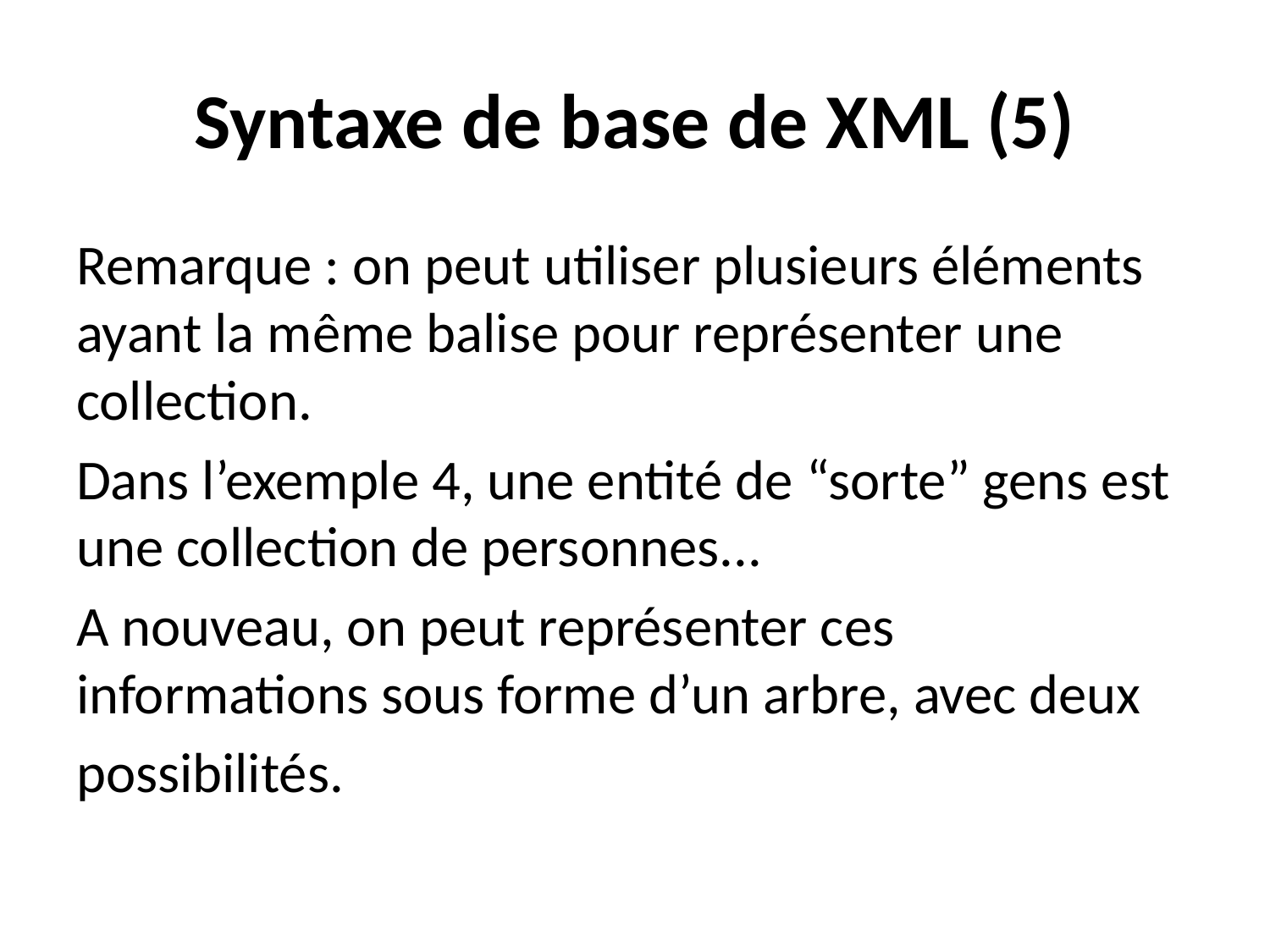

# Syntaxe de base de XML (5)
Remarque : on peut utiliser plusieurs éléments ayant la même balise pour représenter une collection.
Dans l’exemple 4, une entité de “sorte” gens est une collection de personnes...
A nouveau, on peut représenter ces informations sous forme d’un arbre, avec deux
possibilités.